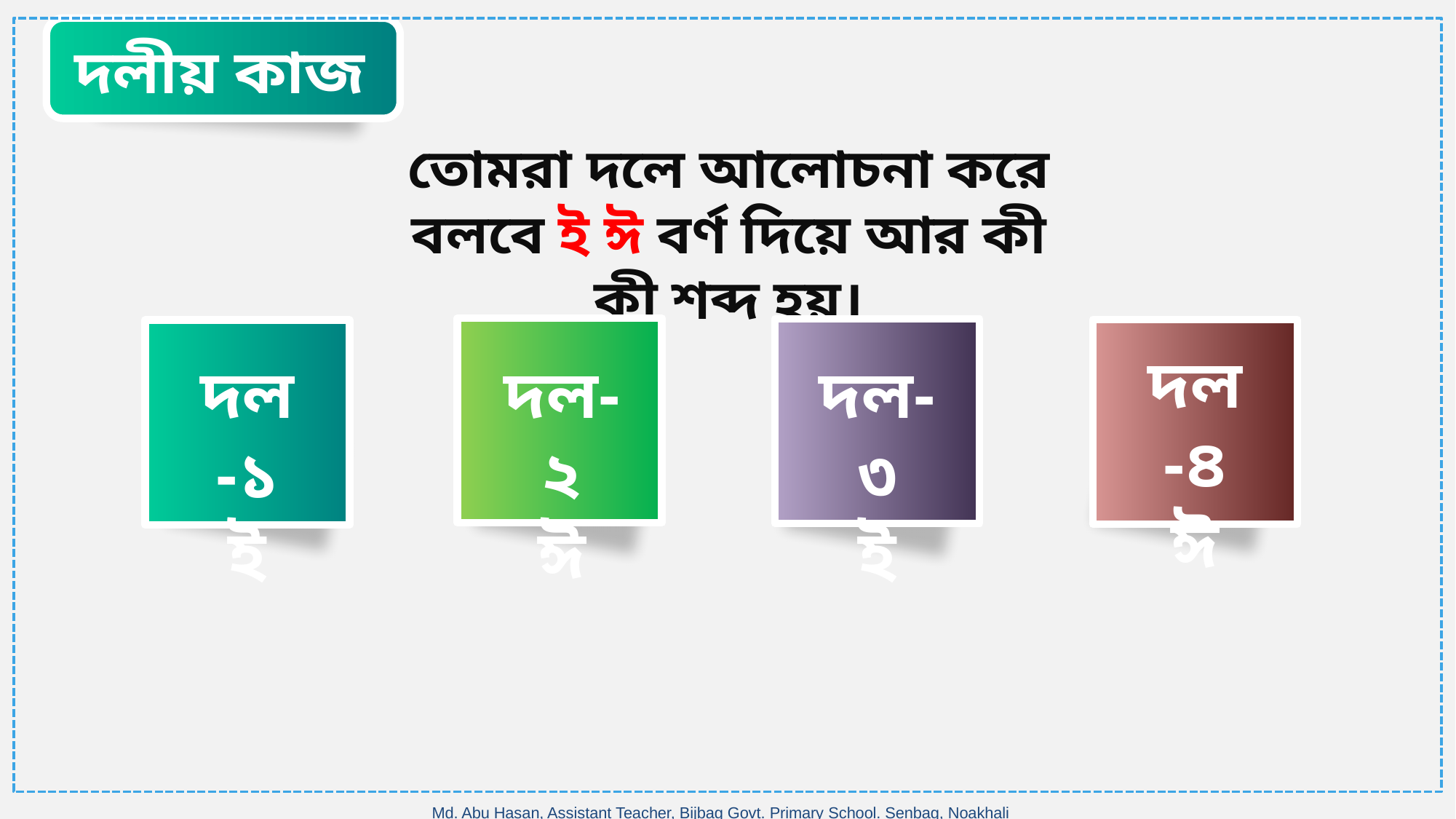

দলীয় কাজ

তোমরা দলে আলোচনা করে বলবে ই ঈ বর্ণ দিয়ে আর কী কী শব্দ হয়।

দল-২
ঈ

দল-৩
ই

দল-৪
ঈ

দল-১
ই